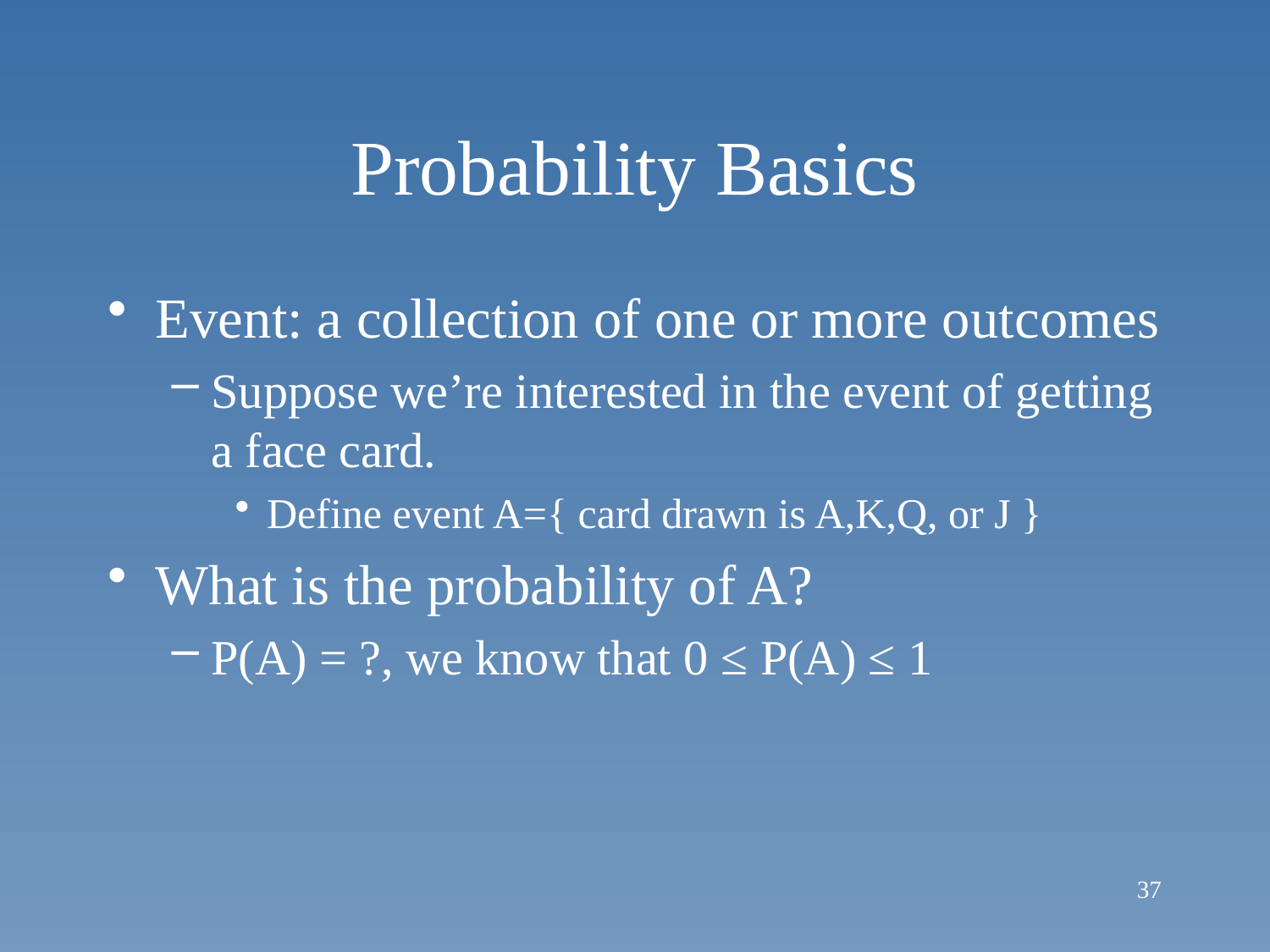

# Probability Basics
Event: a collection of one or more outcomes
Suppose we’re interested in the event of getting a face card.
Define event A={ card drawn is A,K,Q, or J }
What is the probability of A?
P(A) = ?, we know that 0 ≤ P(A) ≤ 1
37